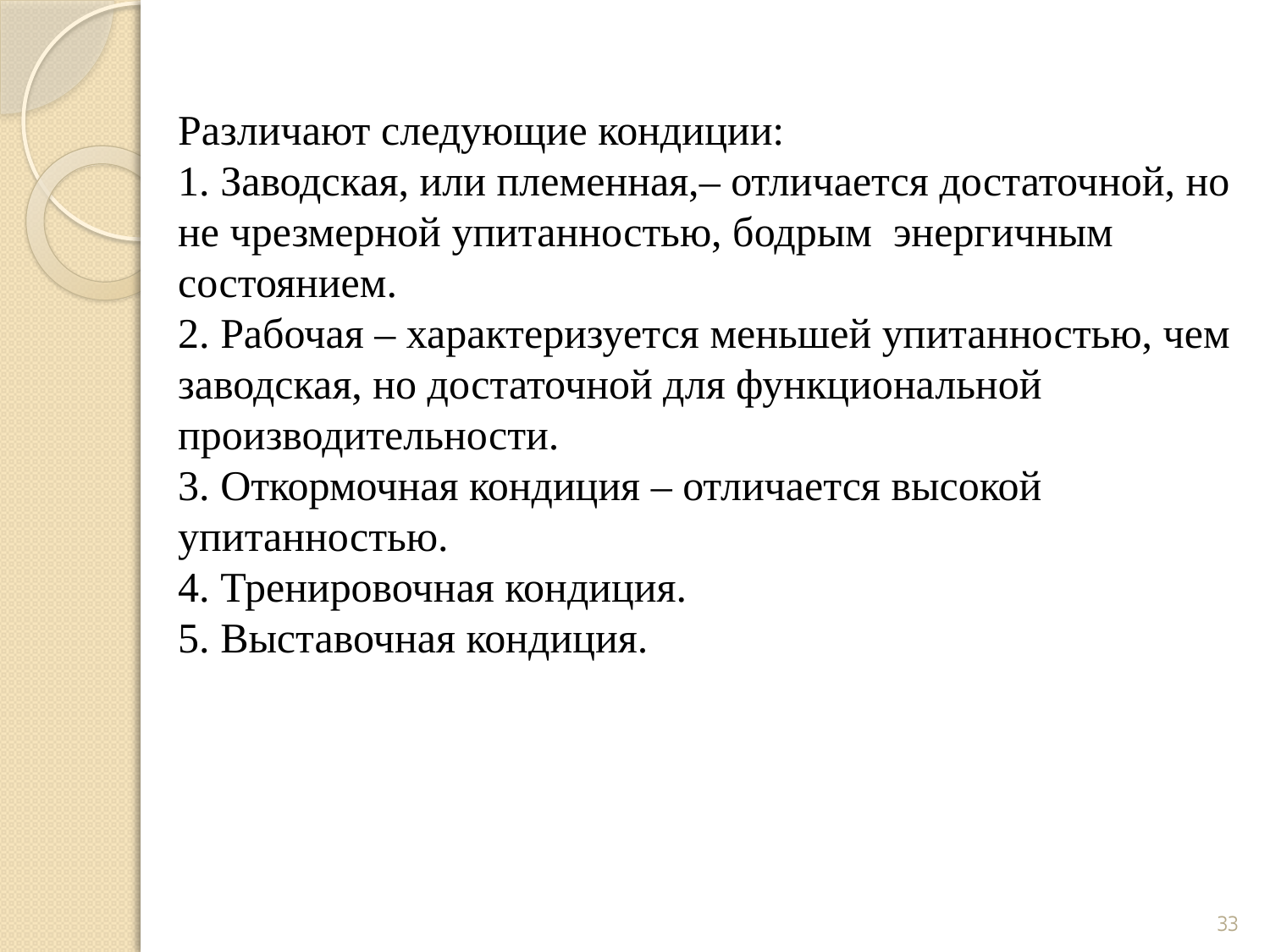

Различают следующие кондиции:
1. Заводская, или племенная,– отличается достаточной, но не чрезмерной упитанностью, бодрым  энергичным состоянием.
2. Рабочая – характеризуется меньшей упитанностью, чем заводская, но достаточной для функциональной производительности.
3. Откормочная кондиция – отличается высокой упитанностью.
4. Тренировочная кондиция.
5. Выставочная кондиция.

33